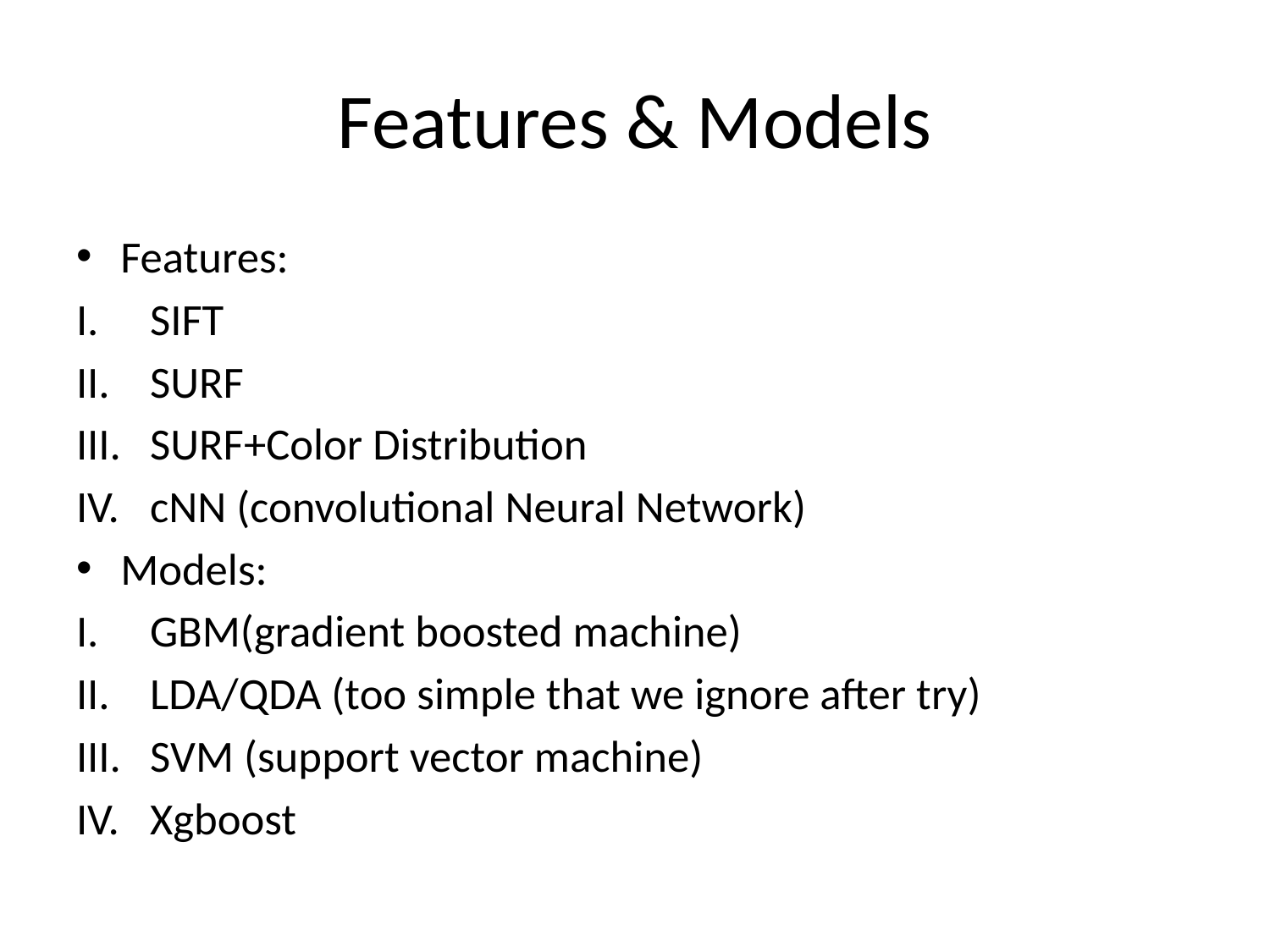

# Features & Models
Features:
SIFT
SURF
SURF+Color Distribution
cNN (convolutional Neural Network)
Models:
GBM(gradient boosted machine)
LDA/QDA (too simple that we ignore after try)
SVM (support vector machine)
Xgboost